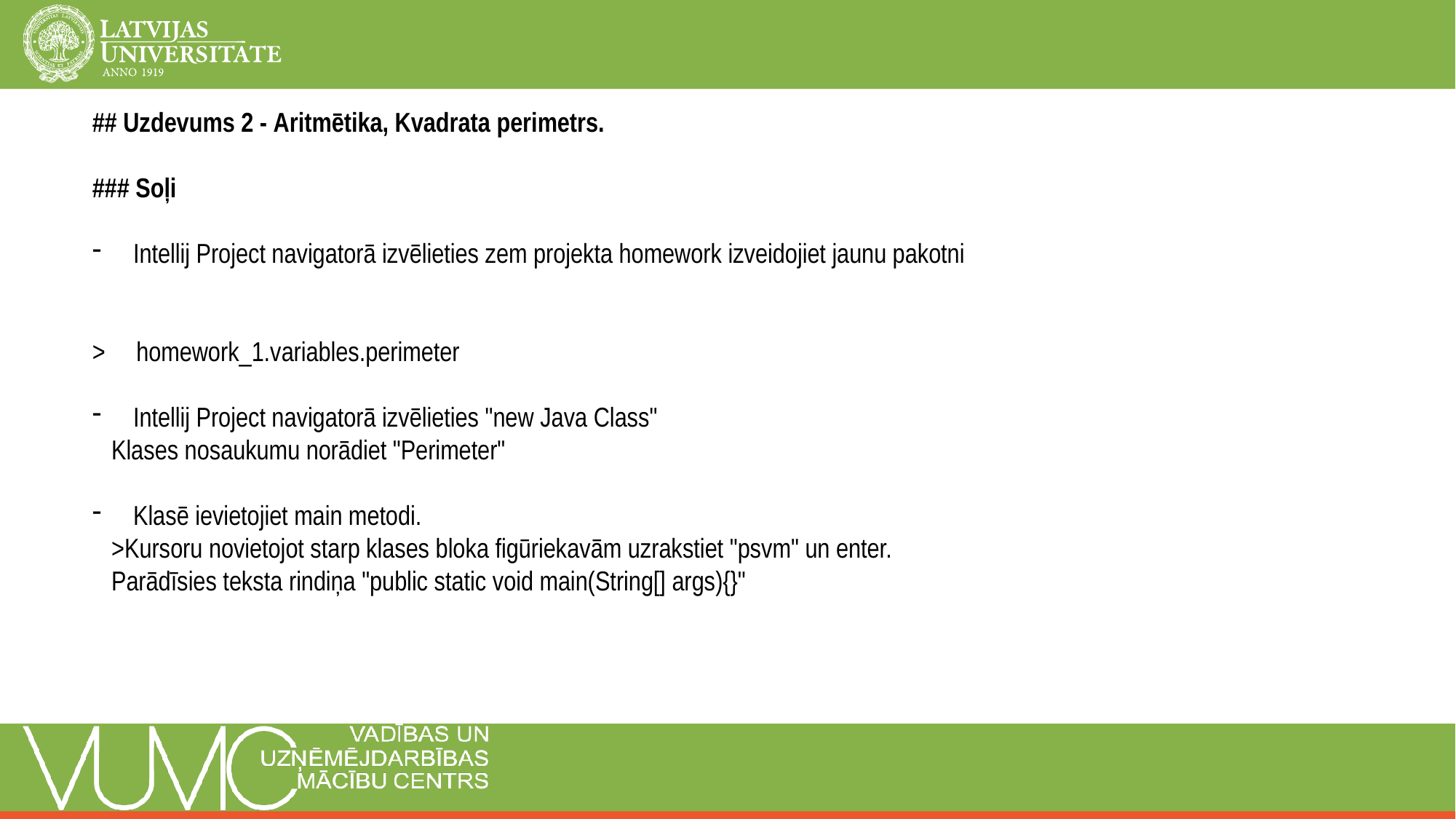

## Uzdevums 2 - Aritmētika, Kvadrata perimetrs.

### Soļi

Intellij Project navigatorā izvēlieties zem projekta homework izveidojiet jaunu pakotni

>     homework_1.variables.perimeter

Intellij Project navigatorā izvēlieties "new Java Class"
Klases nosaukumu norādiet "Perimeter"

Klasē ievietojiet main metodi.
>Kursoru novietojot starp klases bloka figūriekavām uzrakstiet "psvm" un enter.
Parādīsies teksta rindiņa "public static void main(String[] args){}"